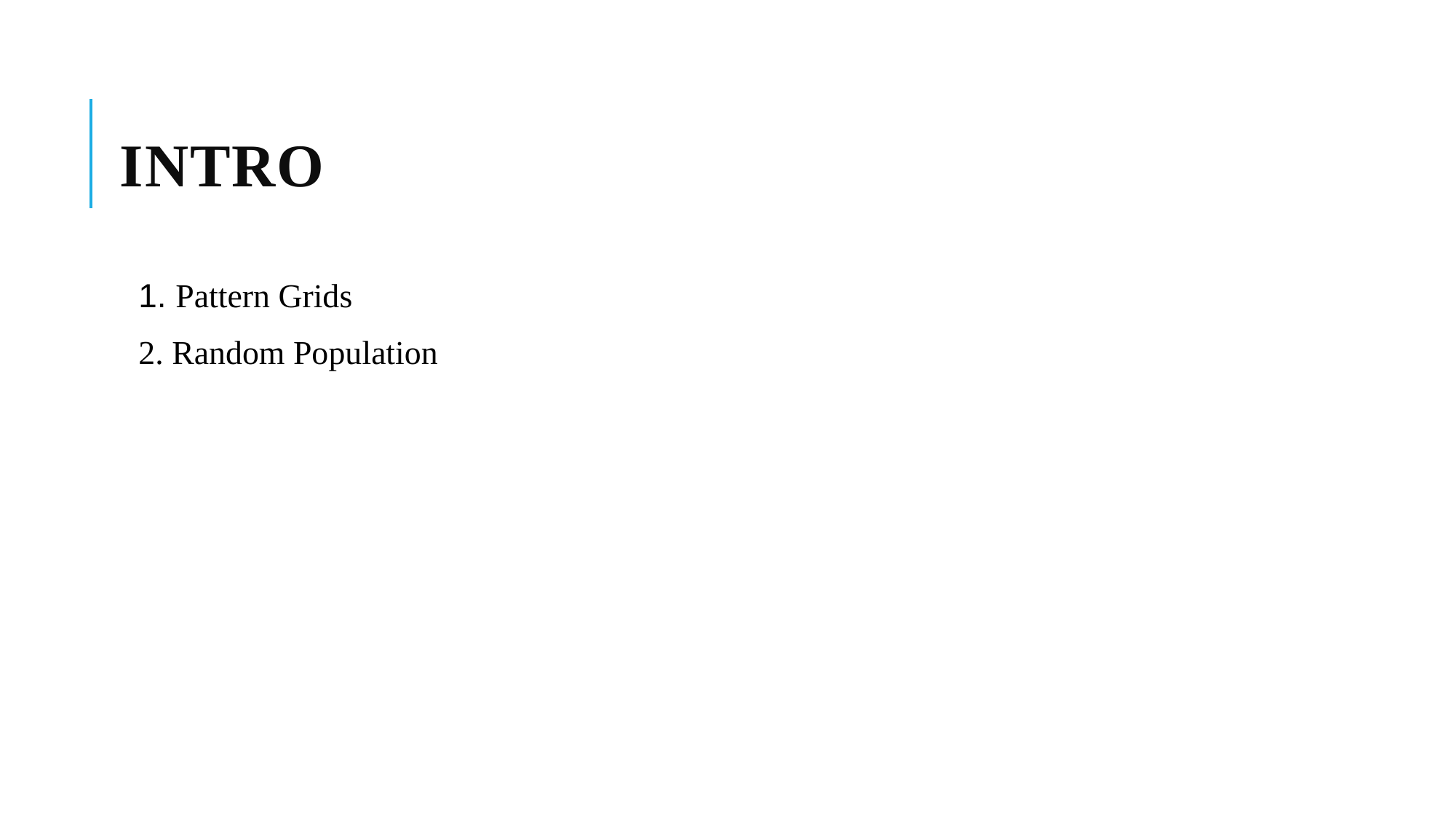

# Intro
1. Pattern Grids
2. Random Population